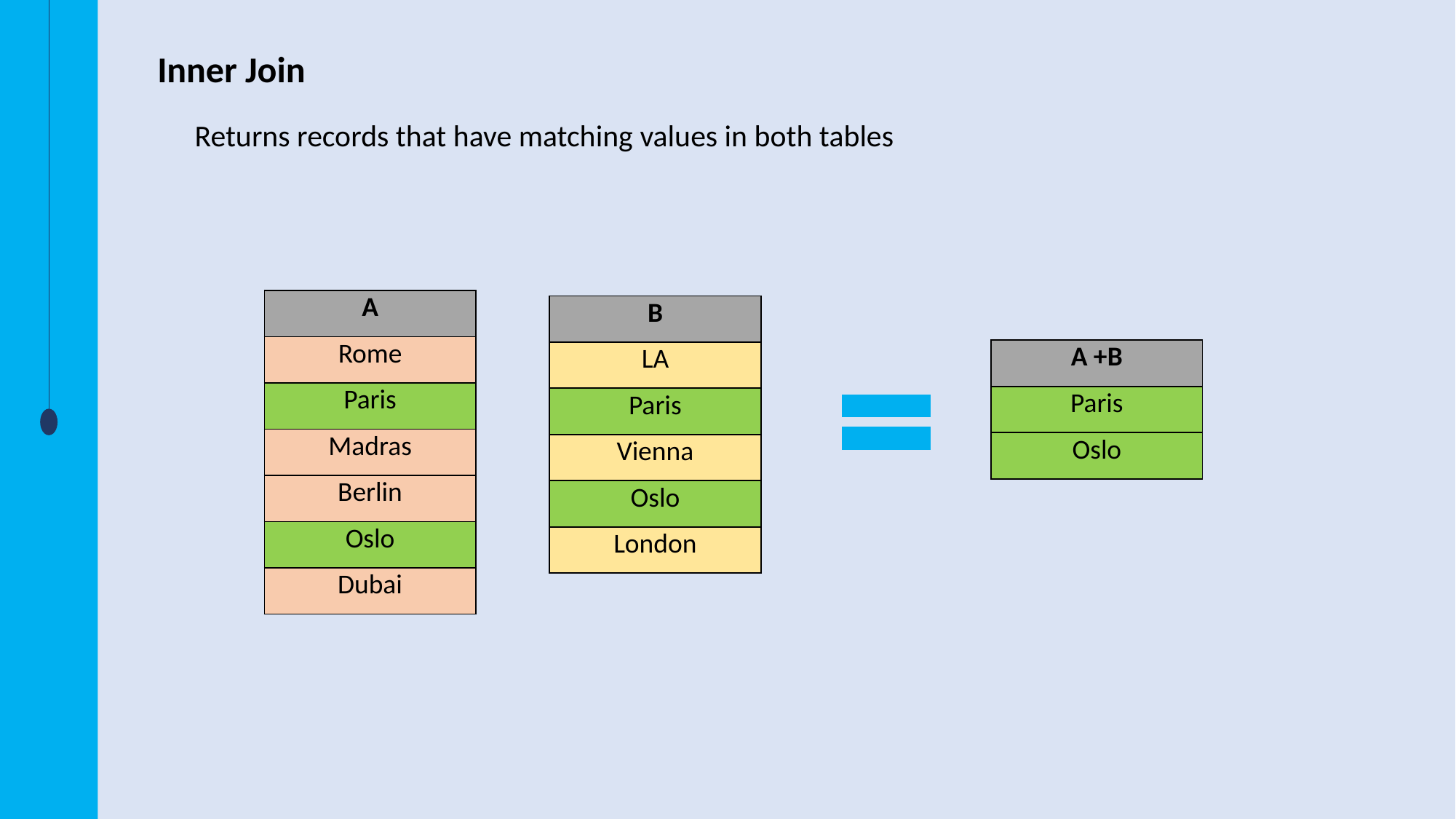

Inner Join
Returns records that have matching values in both tables
| A |
| --- |
| Rome |
| Paris |
| Madras |
| Berlin |
| Oslo |
| Dubai |
| B |
| --- |
| LA |
| Paris |
| Vienna |
| Oslo |
| London |
| A +B |
| --- |
| Paris |
| Oslo |